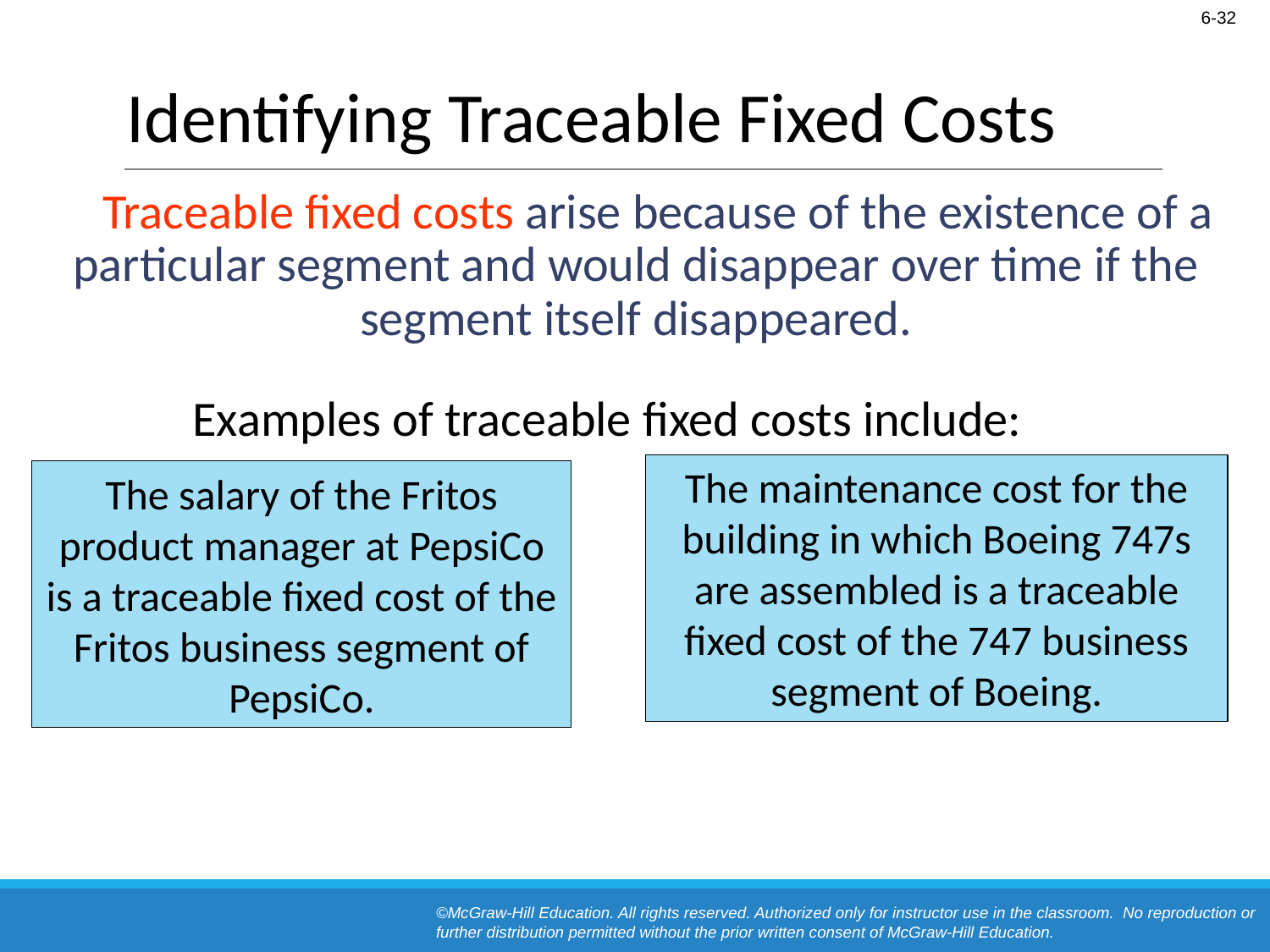

# Identifying Traceable Fixed Costs
     Traceable fixed costs arise because of the existence of a particular segment and would disappear over time if the segment itself disappeared.
Examples of traceable fixed costs include:
The maintenance cost for the building in which Boeing 747s are assembled is a traceable fixed cost of the 747 business segment of Boeing.
The salary of the Fritos product manager at PepsiCo is a traceable fixed cost of the Fritos business segment of PepsiCo.